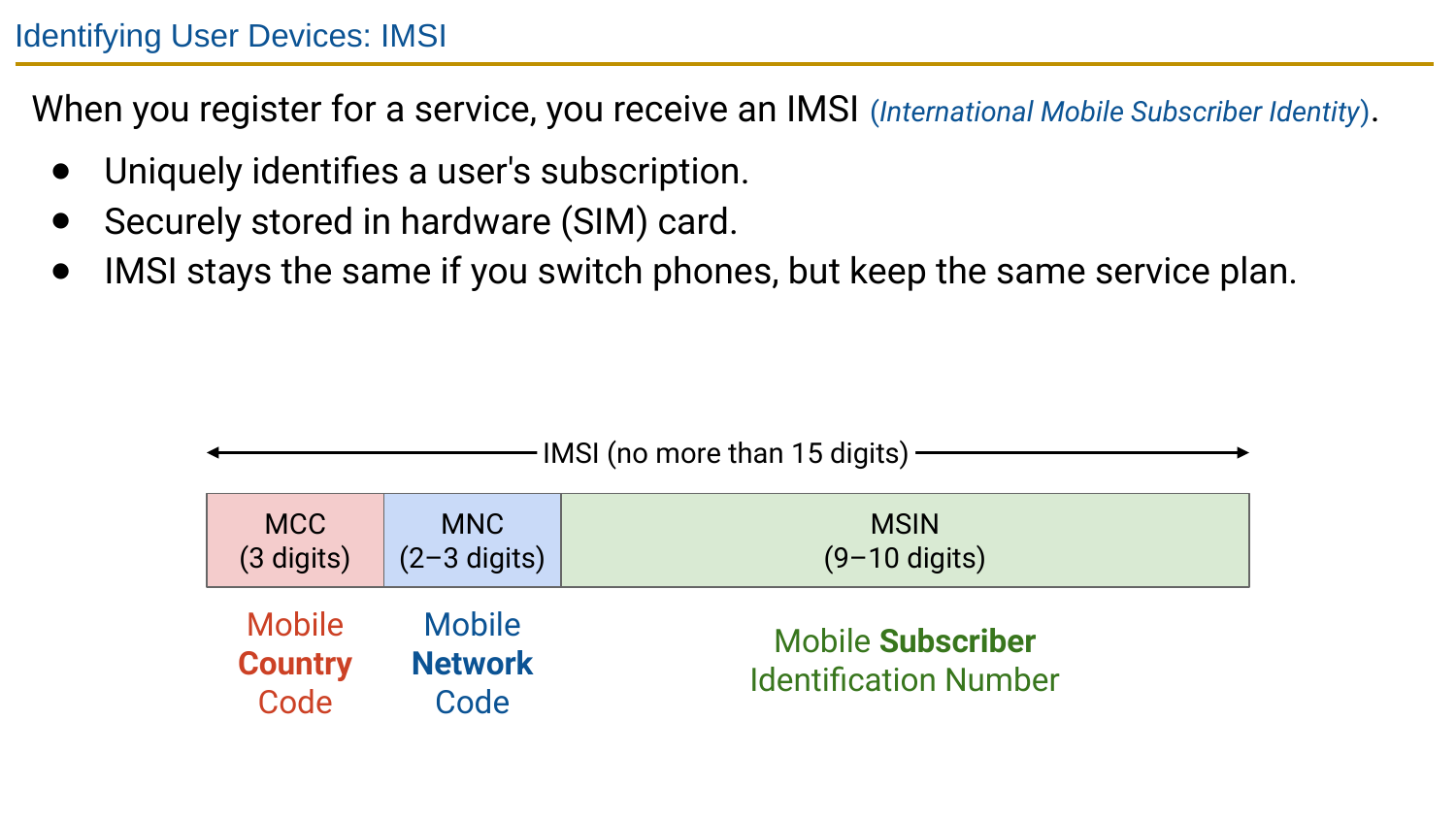

# Identifying User Devices: IMSI
When you register for a service, you receive an IMSI (International Mobile Subscriber Identity).
Uniquely identifies a user's subscription.
Securely stored in hardware (SIM) card.
IMSI stays the same if you switch phones, but keep the same service plan.
IMSI (no more than 15 digits)
MCC
(3 digits)
MNC
(2–3 digits)
MSIN
(9–10 digits)
Mobile Country Code
Mobile Network Code
Mobile Subscriber Identification Number